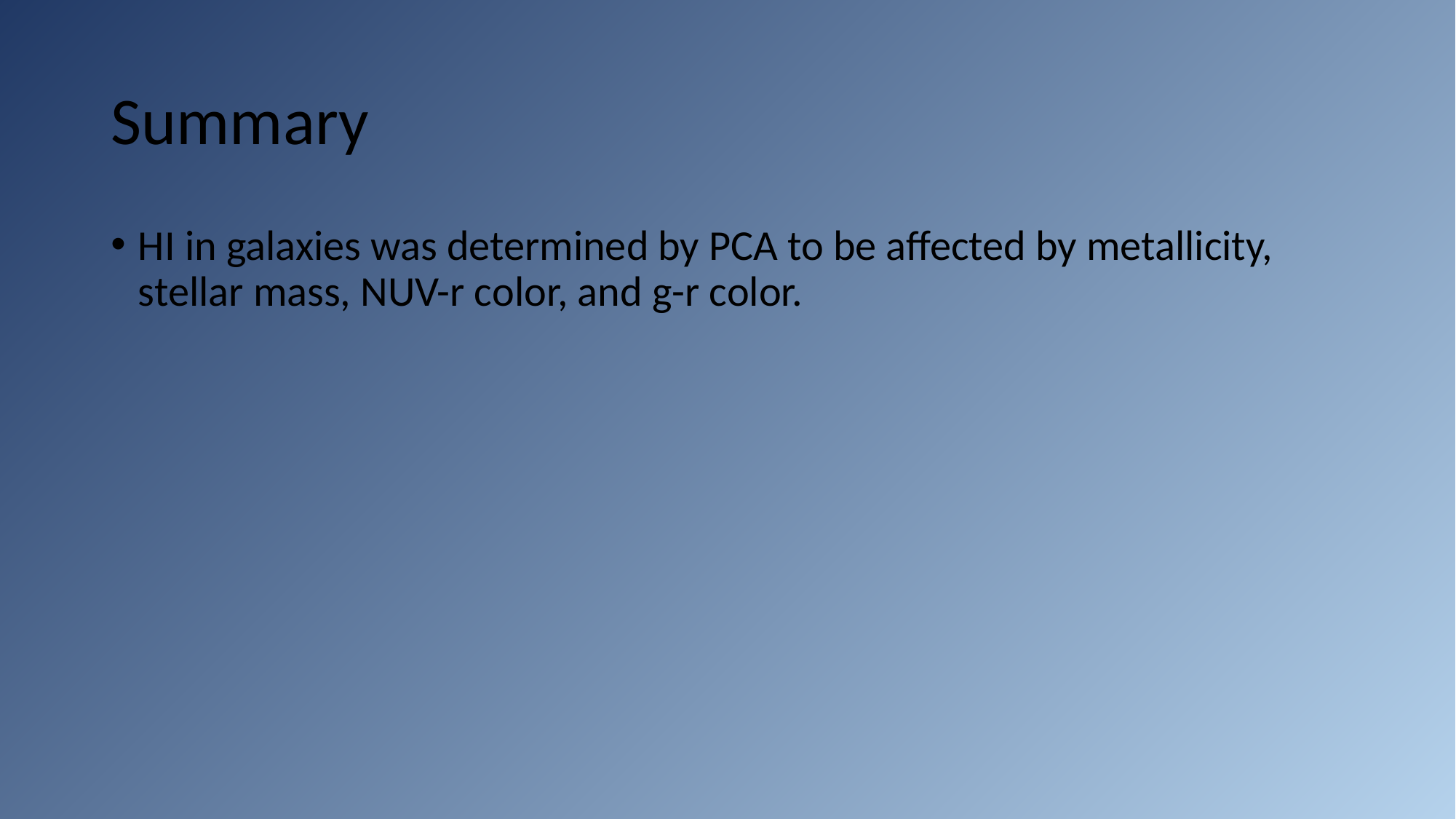

# Summary
HI in galaxies was determined by PCA to be affected by metallicity, stellar mass, NUV-r color, and g-r color.